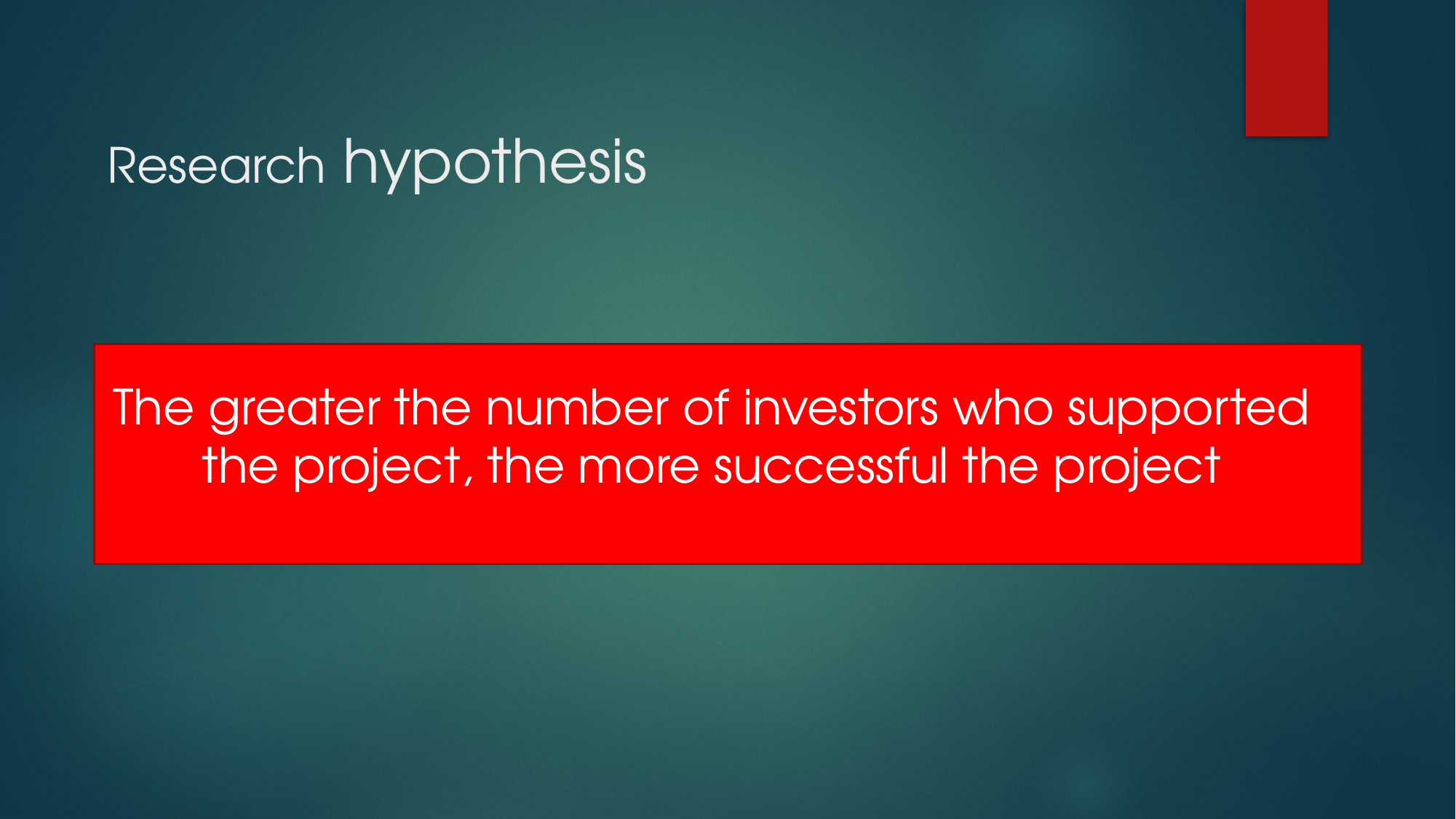

# Research hypothesis

The greater the number of investors who supported the project, the more successful the project